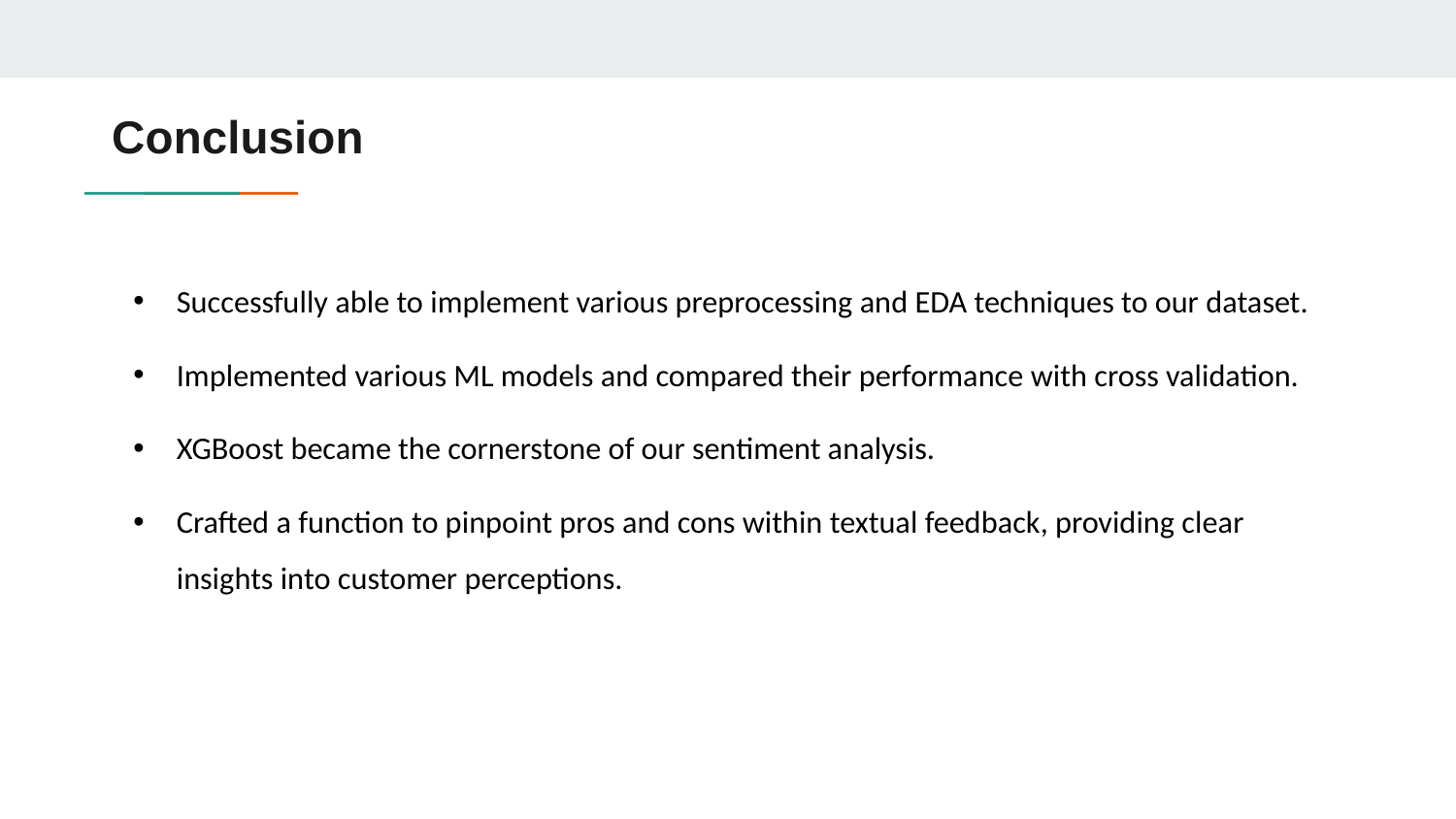

# Conclusion
Successfully able to implement various preprocessing and EDA techniques to our dataset.
Implemented various ML models and compared their performance with cross validation.
XGBoost became the cornerstone of our sentiment analysis.
Crafted a function to pinpoint pros and cons within textual feedback, providing clear insights into customer perceptions.